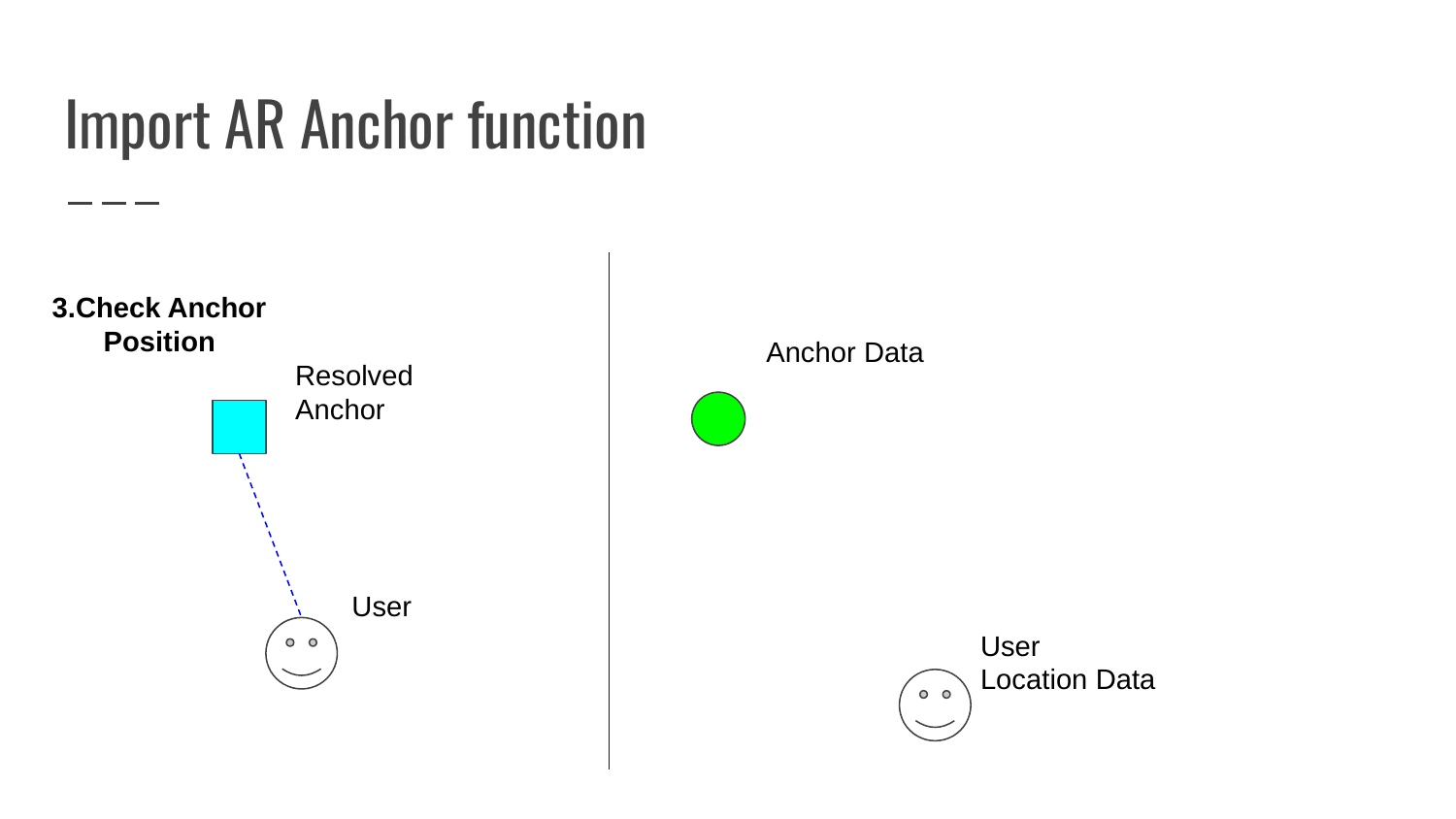

# Import AR Anchor function
3.Check Anchor Position
Anchor Data
Resolved Anchor

User
User
Location Data